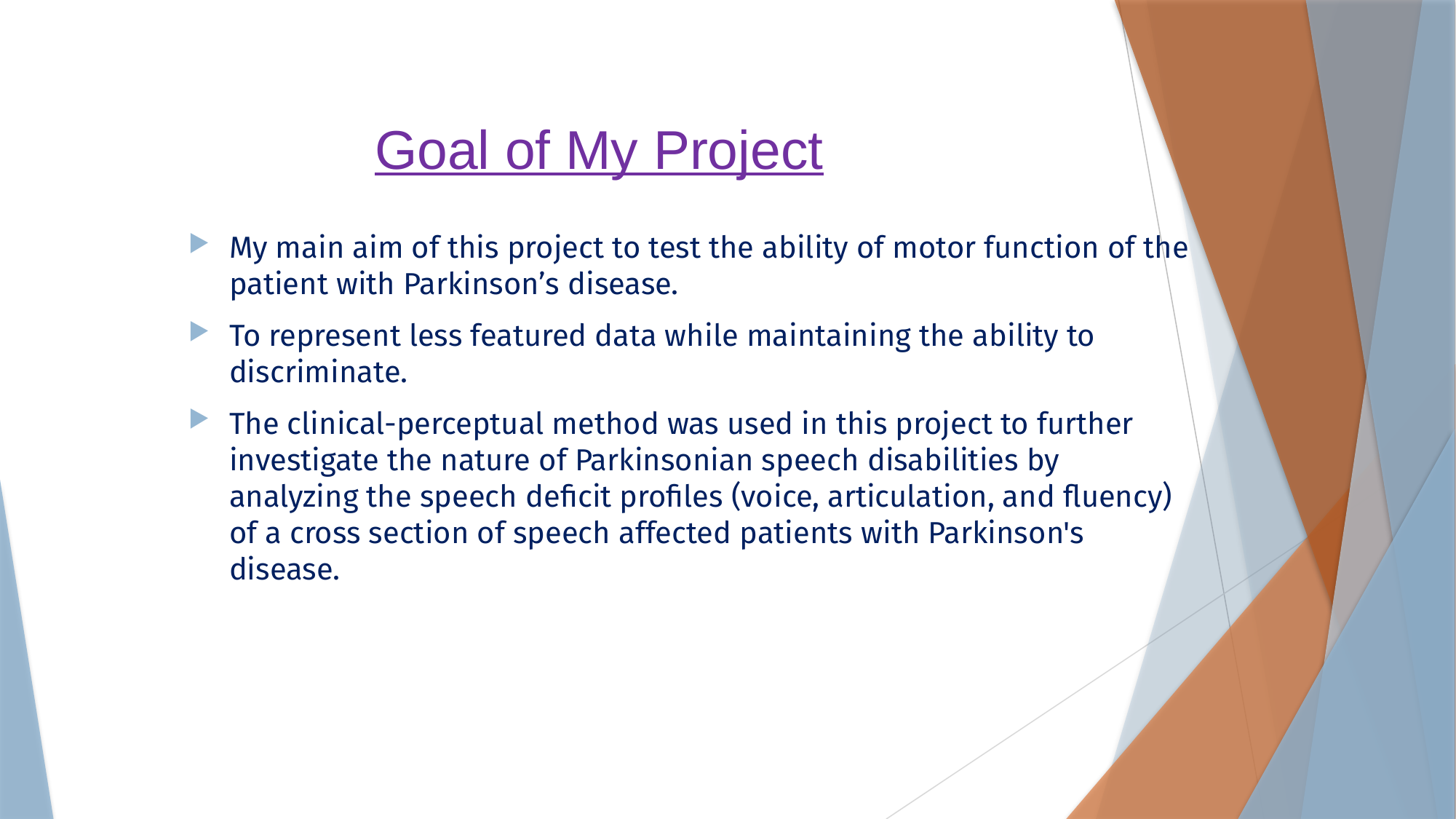

# Goal of My Project
My main aim of this project to test the ability of motor function of the patient with Parkinson’s disease.
To represent less featured data while maintaining the ability to discriminate.
The clinical-perceptual method was used in this project to further investigate the nature of Parkinsonian speech disabilities by analyzing the speech deficit profiles (voice, articulation, and fluency) of a cross section of speech affected patients with Parkinson's disease.